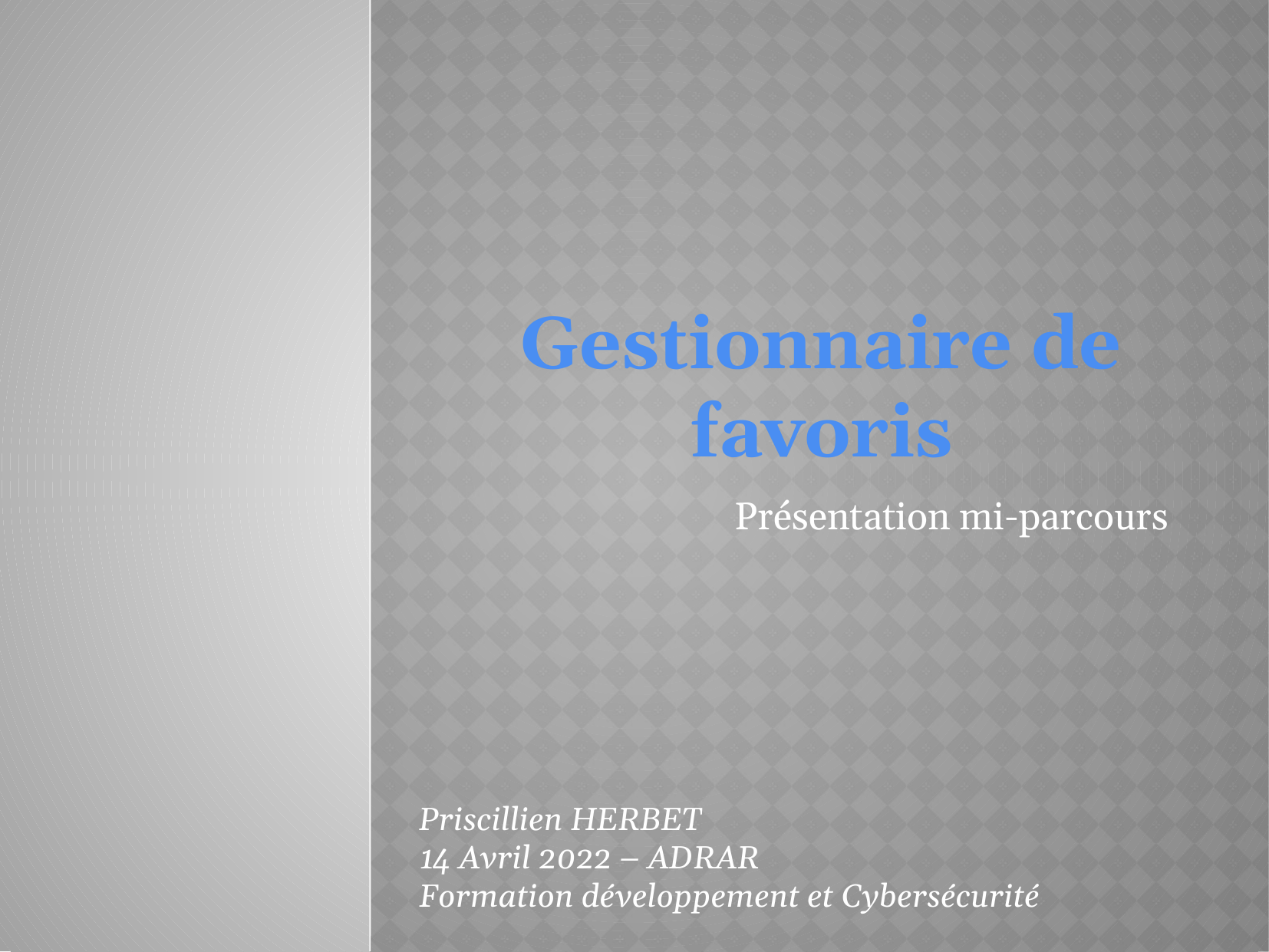

# Gestionnaire de favoris
Présentation mi-parcours
Priscillien HERBET
14 Avril 2022 – ADRAR
Formation développement et Cybersécurité